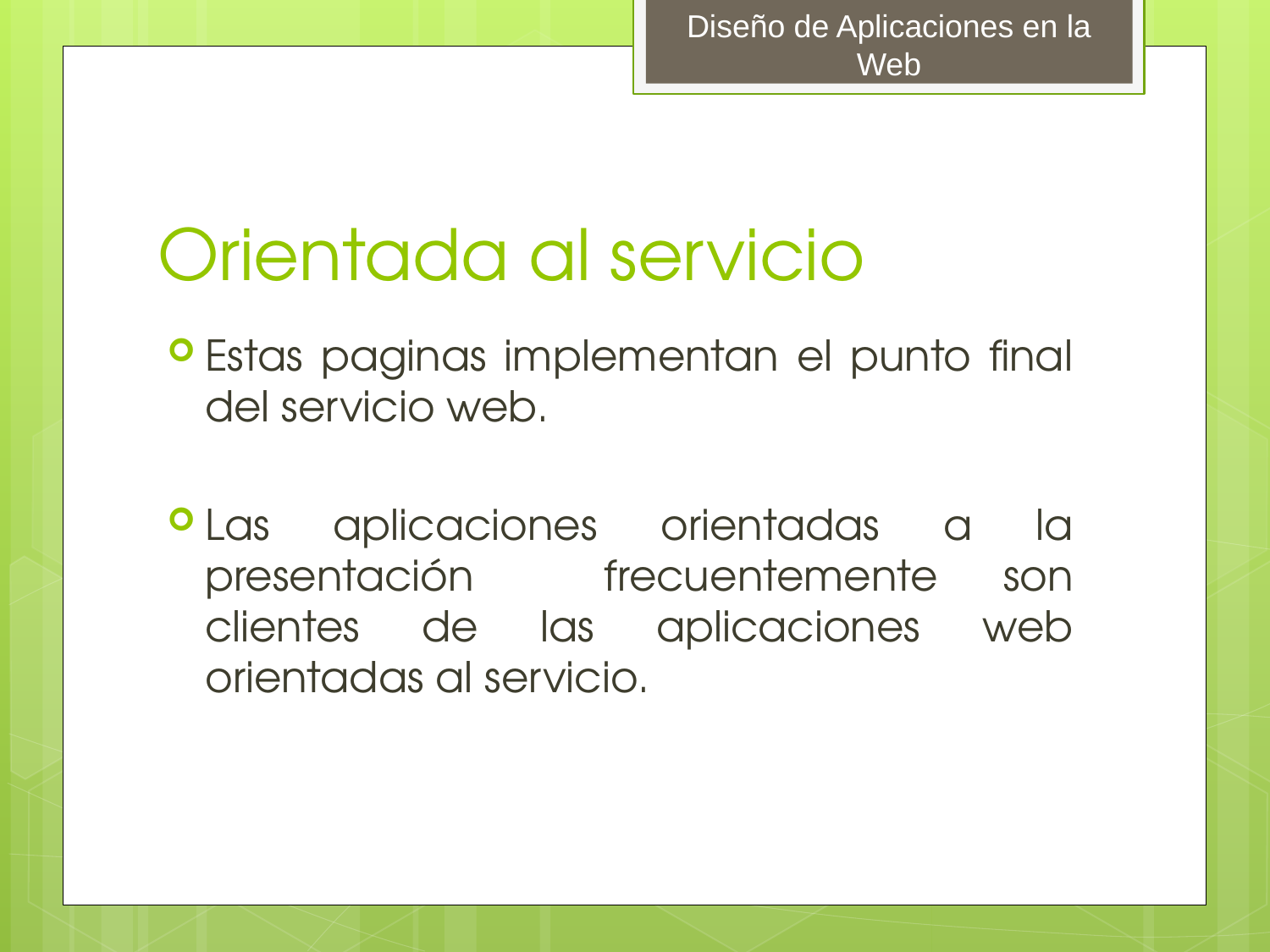

# Orientada al servicio
Estas paginas implementan el punto final del servicio web.

Las aplicaciones orientadas a la presentación  frecuentemente son clientes de las aplicaciones web orientadas al servicio.